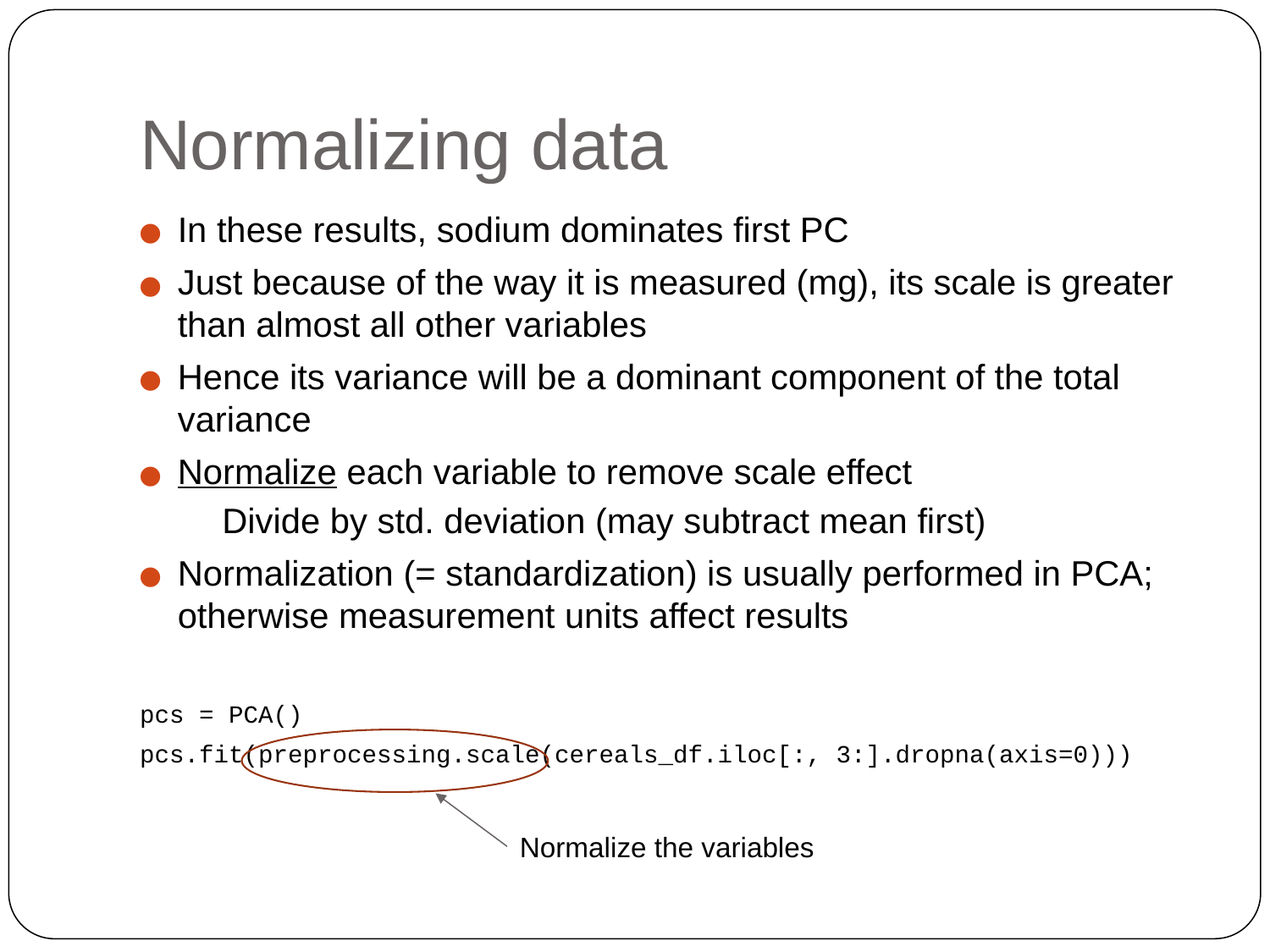

# Normalizing data
In these results, sodium dominates first PC
Just because of the way it is measured (mg), its scale is greater than almost all other variables
Hence its variance will be a dominant component of the total variance
Normalize each variable to remove scale effect
Divide by std. deviation (may subtract mean first)
Normalization (= standardization) is usually performed in PCA; otherwise measurement units affect results

pcs = PCA()
pcs.fit(preprocessing.scale(cereals_df.iloc[:, 3:].dropna(axis=0)))

Normalize the variables